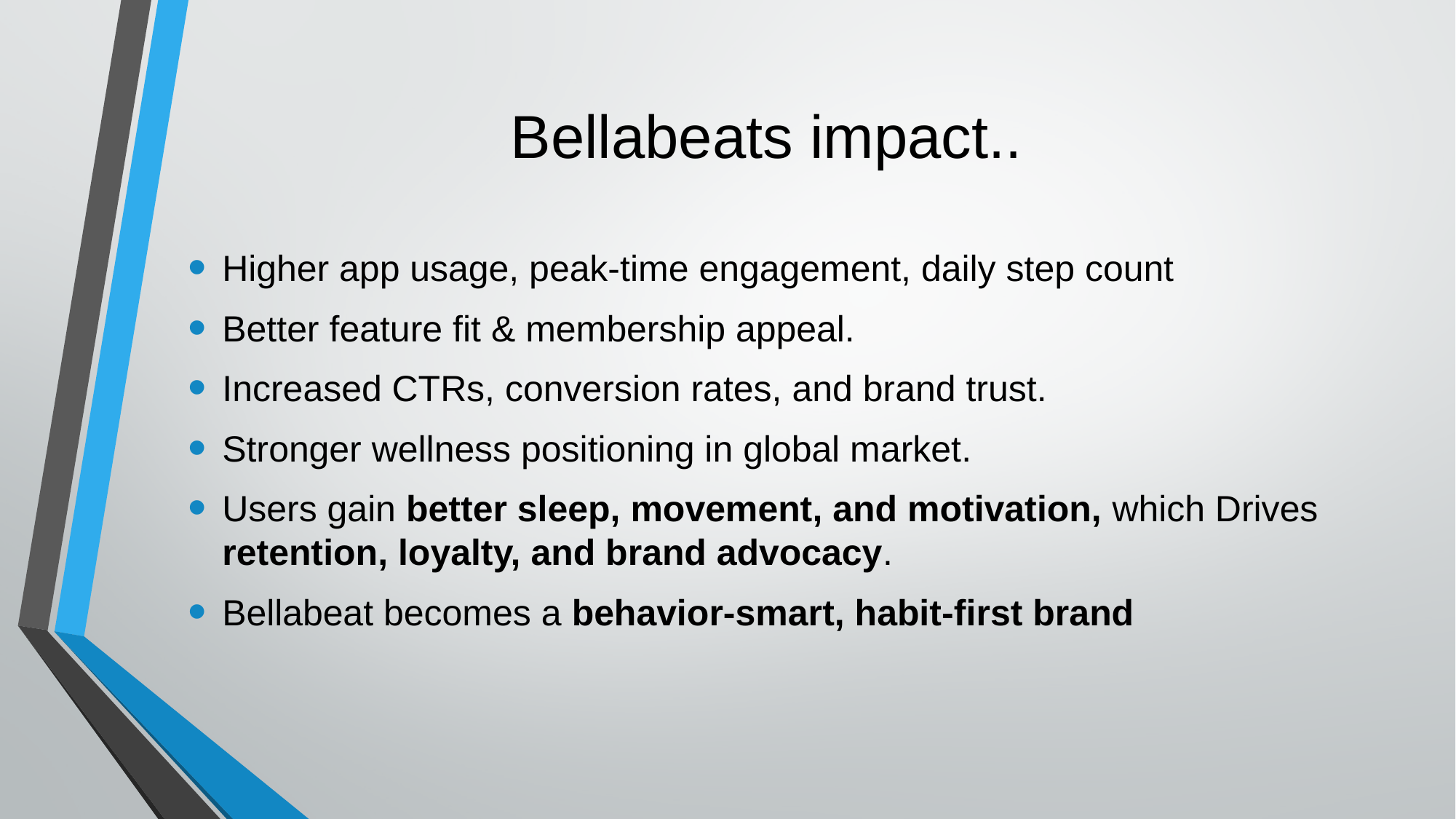

# Bellabeats impact..
Higher app usage, peak-time engagement, daily step count
Better feature fit & membership appeal.
Increased CTRs, conversion rates, and brand trust.
Stronger wellness positioning in global market.
Users gain better sleep, movement, and motivation, which Drives retention, loyalty, and brand advocacy.
Bellabeat becomes a behavior-smart, habit-first brand